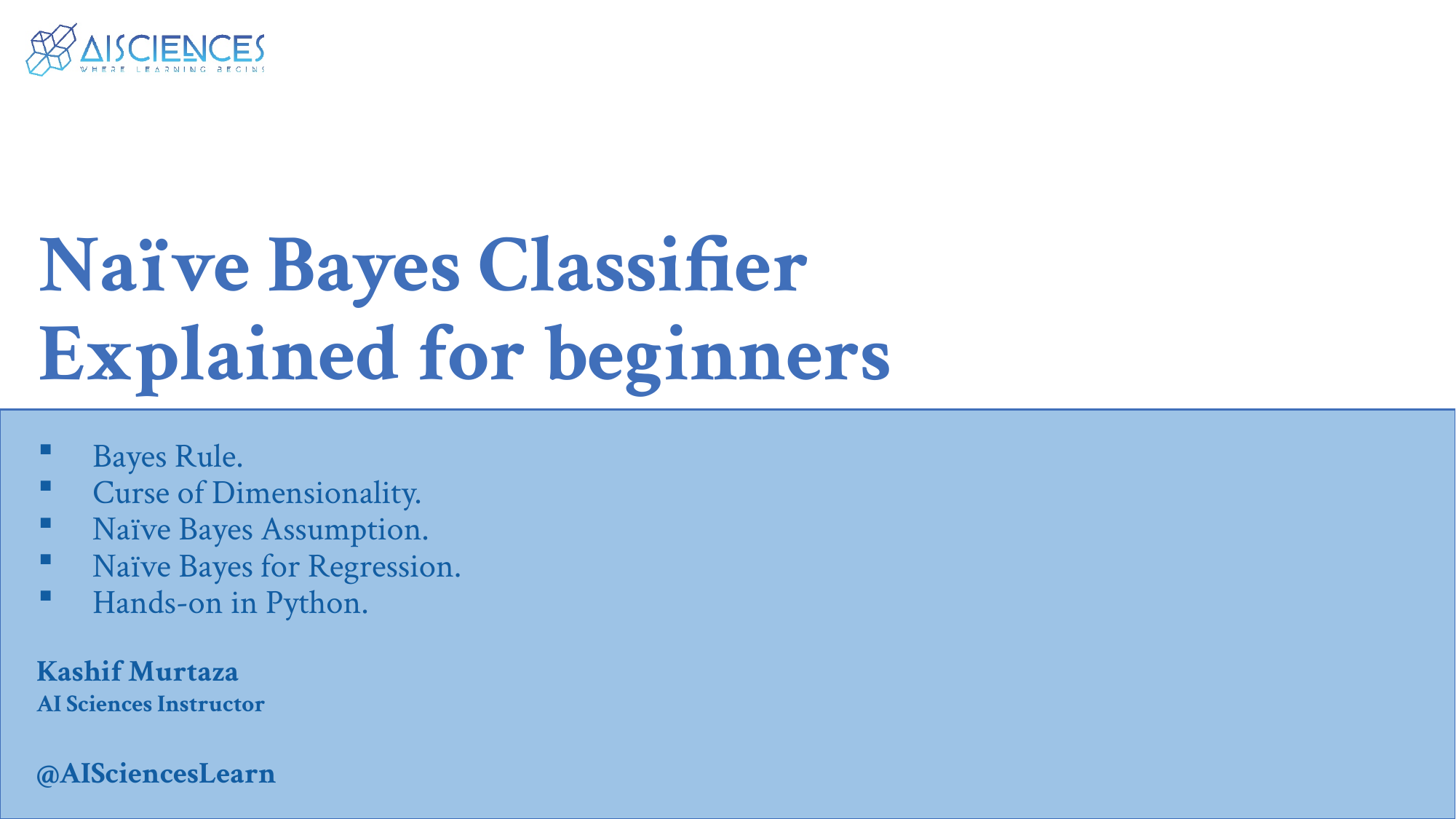

Naïve Bayes Classifier
Explained for beginners
Bayes Rule.
Curse of Dimensionality.
Naïve Bayes Assumption.
Naïve Bayes for Regression.
Hands-on in Python.